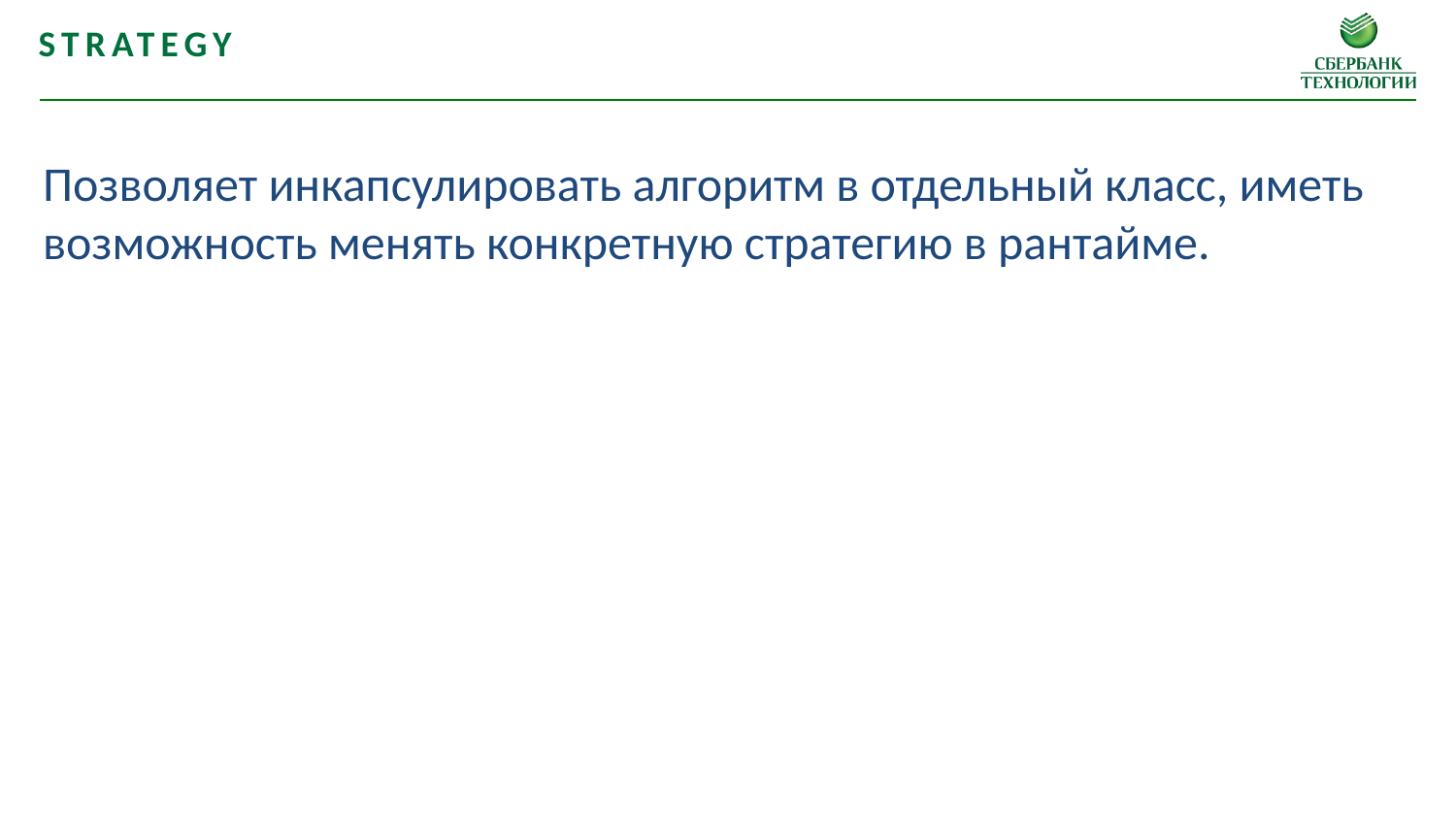

Strategy
Позволяет инкапсулировать алгоритм в отдельный класс, иметь возможность менять конкретную стратегию в рантайме.